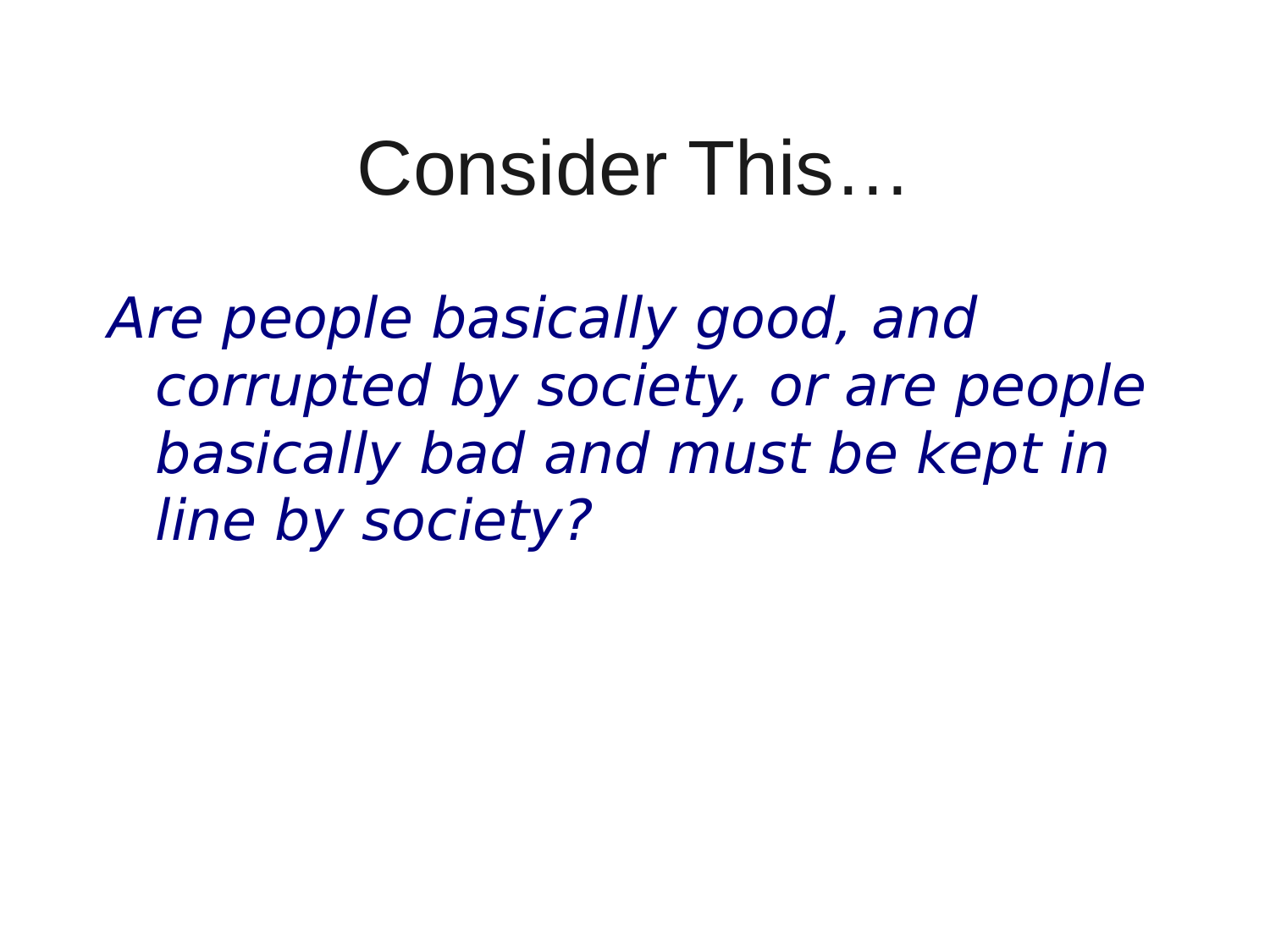

# Consider This…
Are people basically good, and corrupted by society, or are people basically bad and must be kept in line by society?